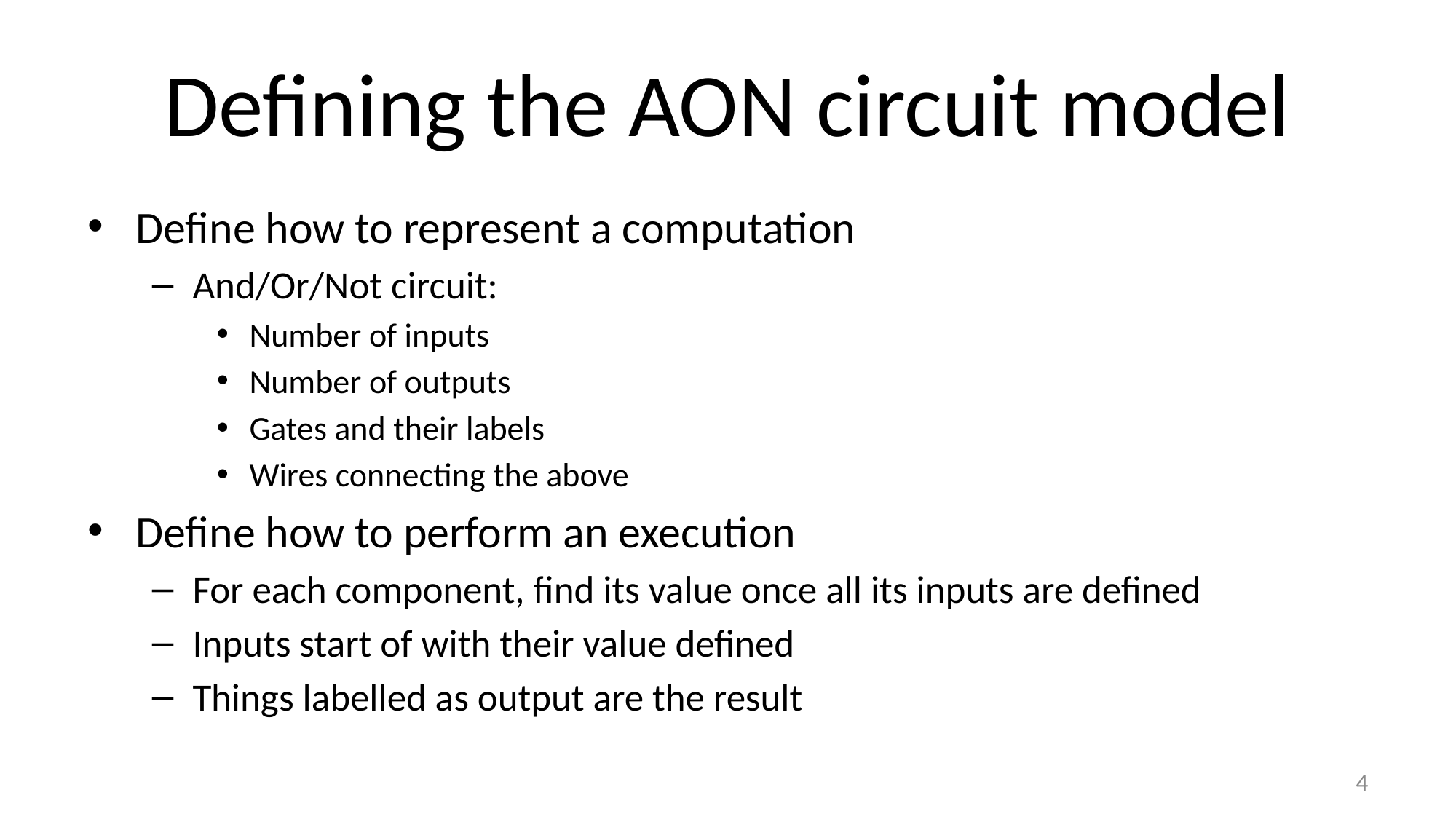

# Defining the AON circuit model
Define how to represent a computation
And/Or/Not circuit:
Number of inputs
Number of outputs
Gates and their labels
Wires connecting the above
Define how to perform an execution
For each component, find its value once all its inputs are defined
Inputs start of with their value defined
Things labelled as output are the result
4